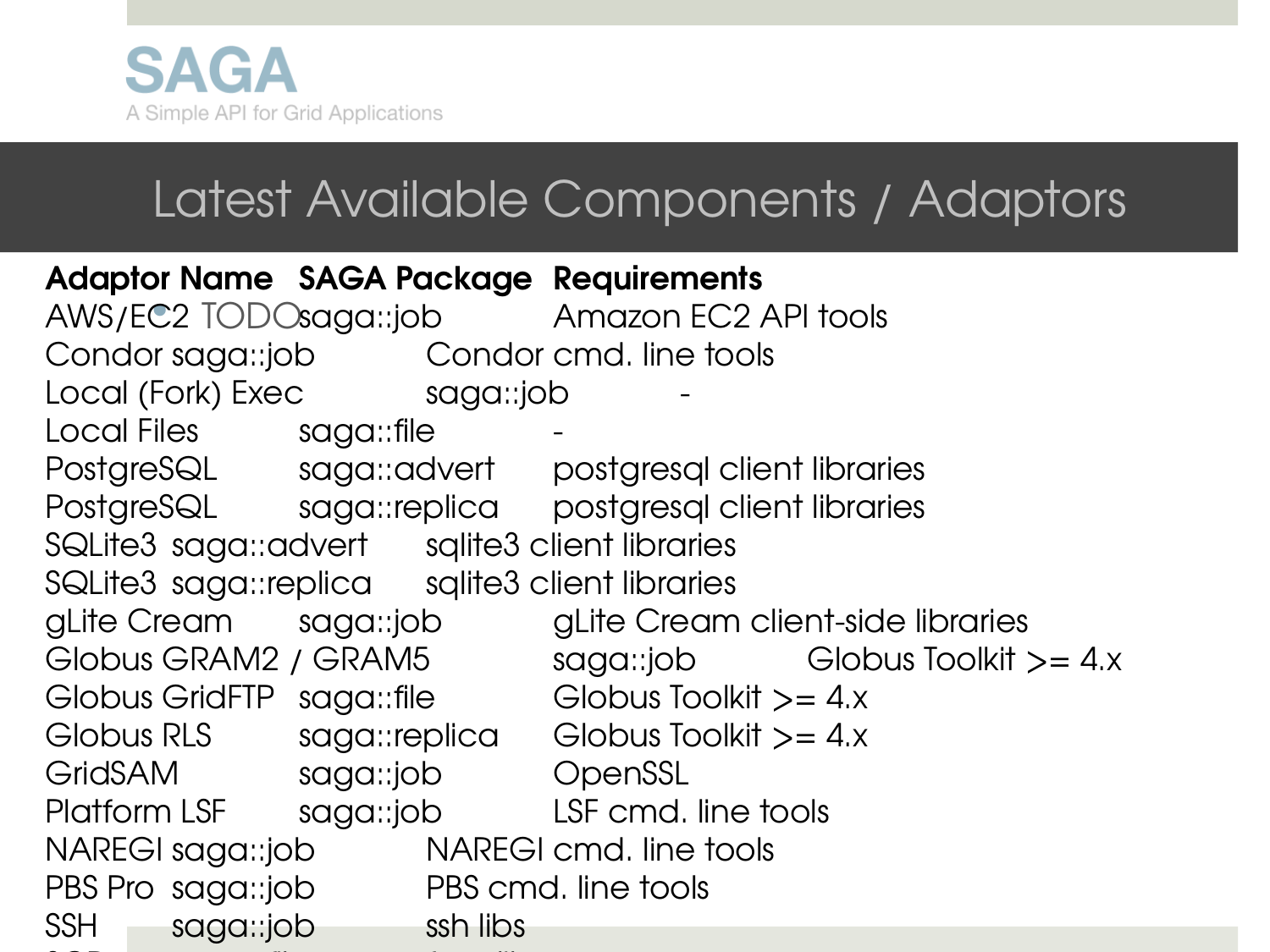

# Latest Available Components / Adaptors
Adaptor Name	SAGA Package	Requirements
AWS/EC2	saga::job	Amazon EC2 API tools
Condor	saga::job	Condor cmd. line tools
Local (Fork) Exec	saga::job	-
Local Files	saga::file	-
PostgreSQL 	saga::advert	postgresql client libraries
PostgreSQL 	saga::replica	postgresql client libraries
SQLite3	saga::advert	sqlite3 client libraries
SQLite3 	saga::replica	sqlite3 client libraries
gLite Cream	saga::job	gLite Cream client-side libraries
Globus GRAM2 / GRAM5	saga::job	Globus Toolkit >= 4.x
Globus GridFTP	saga::file	Globus Toolkit >= 4.x
Globus RLS	saga::replica	Globus Toolkit >= 4.x
GridSAM	saga::job	OpenSSL
Platform LSF	saga::job	LSF cmd. line tools
NAREGI	saga::job	NAREGI cmd. line tools
PBS Pro	saga::job	PBS cmd. line tools
SSH 	saga::job	ssh libs
SCP	saga::file	fuse libs
Torque	saga::job	torque cmd. line tools
TODO